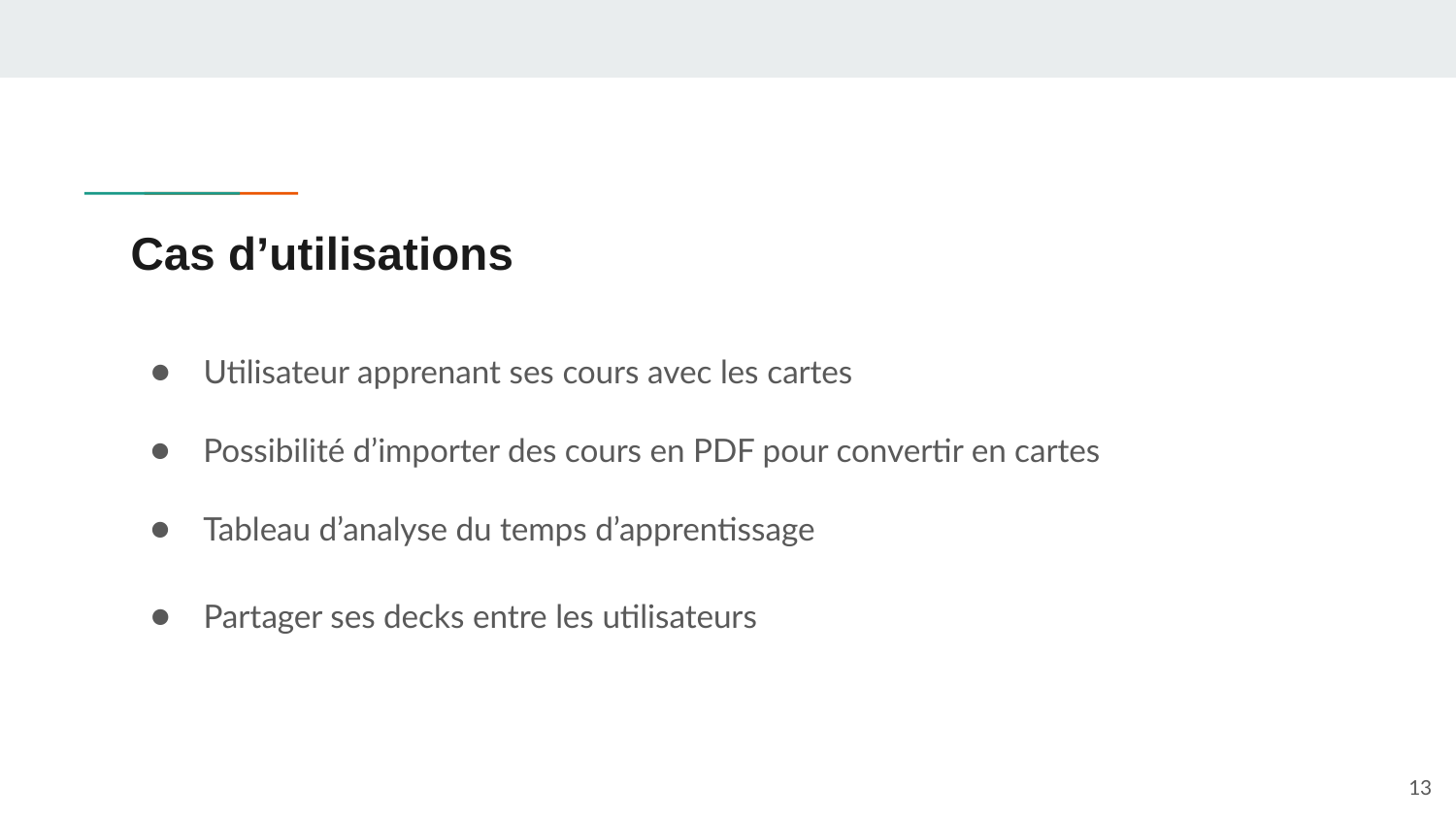

# Cas d’utilisations
Utilisateur apprenant ses cours avec les cartes
Possibilité d’importer des cours en PDF pour convertir en cartes
Tableau d’analyse du temps d’apprentissage
Partager ses decks entre les utilisateurs
13